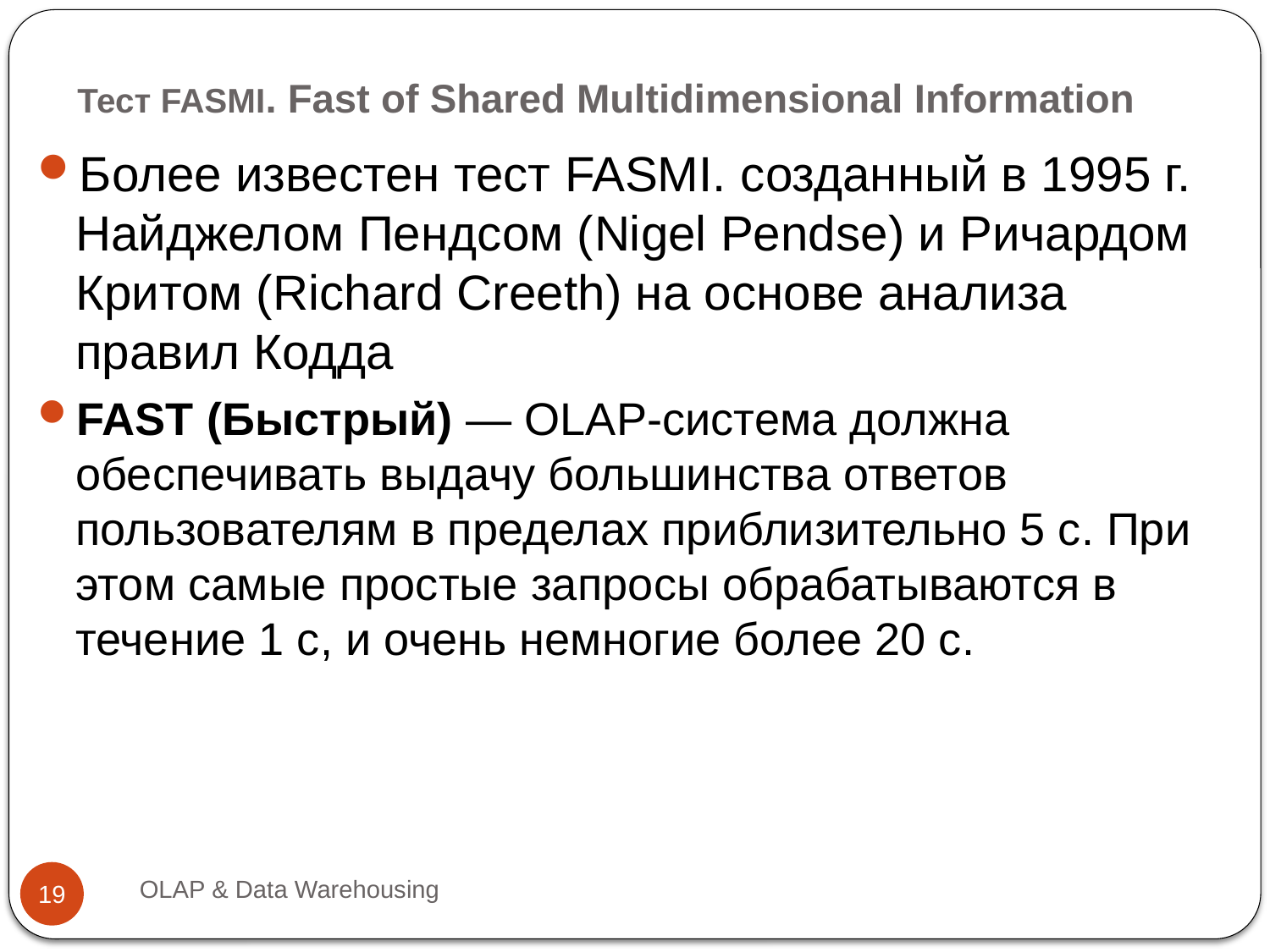

# Тест FASMI. Fast of Shared Multidimensional Information
Более известен тест FASMI. созданный в 1995 г. Найджелом Пендсом (Nigel Pendse) и Ричардом Критом (Richard Creeth) на основе анализа правил Кодда
FAST (Быстрый) — OLAP-система должна обеспечивать выдачу большинства ответов пользователям в пределах приблизительно 5 с. При этом самые простые запросы обрабатываются в течение 1 с, и очень немногие более 20 с.

OLAP & Data Warehousing
19